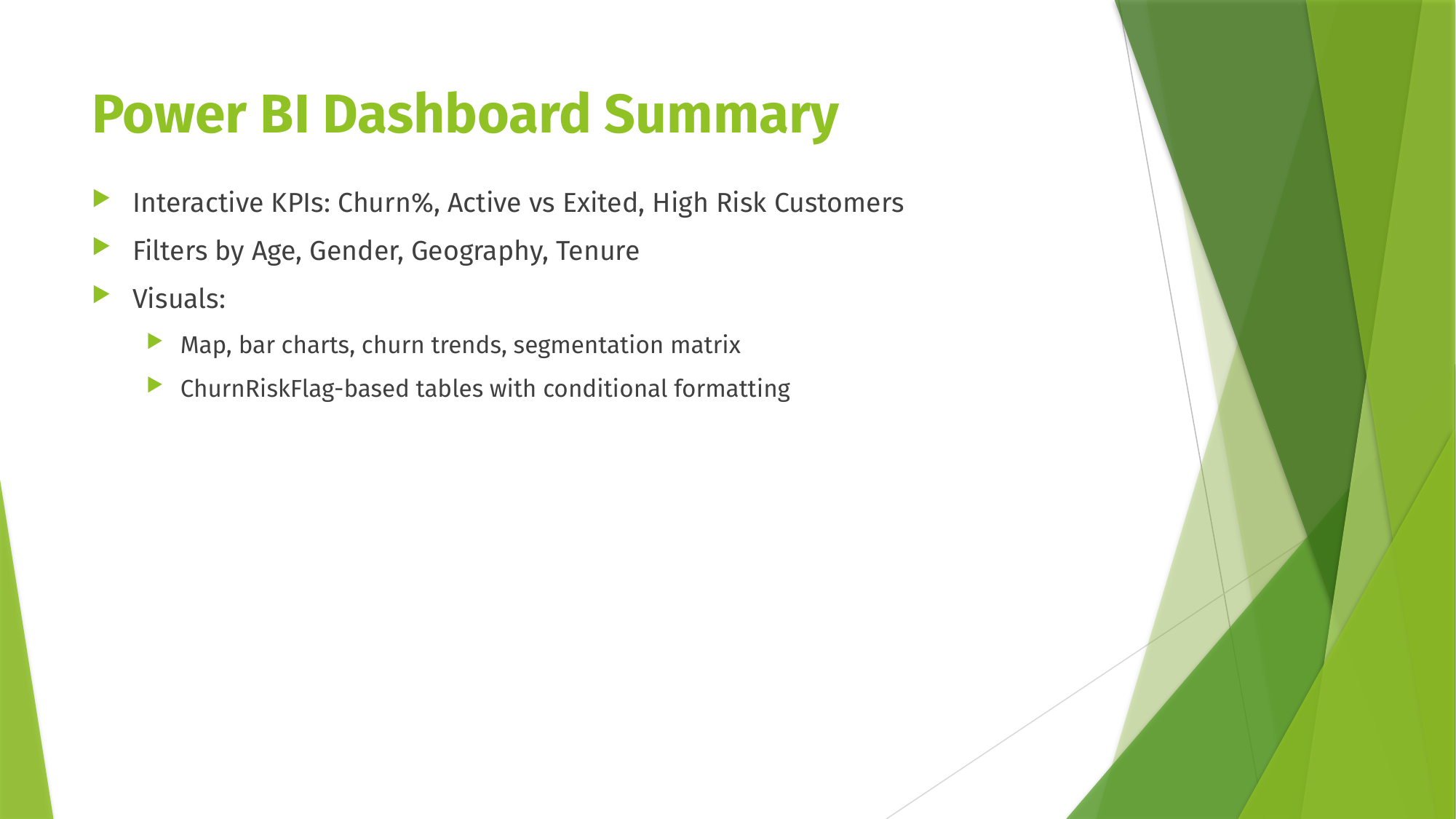

# Power BI Dashboard Summary
Interactive KPIs: Churn%, Active vs Exited, High Risk Customers
Filters by Age, Gender, Geography, Tenure
Visuals:
Map, bar charts, churn trends, segmentation matrix
ChurnRiskFlag-based tables with conditional formatting